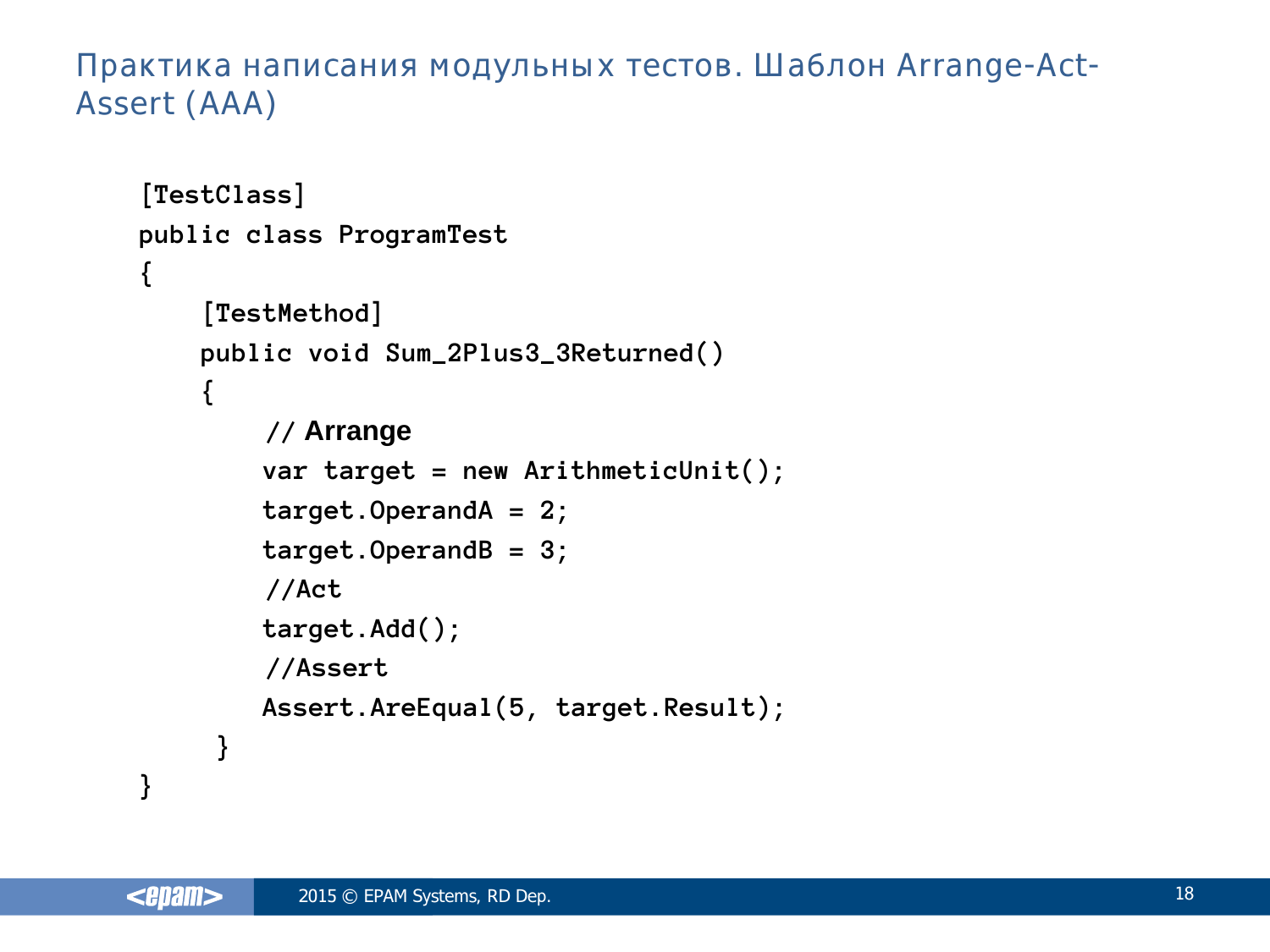

# Практика написания модульных тестов. Шаблон Arrange-Act-Assert (AAA)
[TestClass]
public class ProgramTest
{
    [TestMethod]
    public void Sum_2Plus3_3Returned()
    {
	// Arrange
        var target = new ArithmeticUnit();
        target.OperandA = 2;
        target.OperandB = 3;
 	//Act
        target.Add();
	//Assert
        Assert.AreEqual(5, target.Result);
     }
}

18
2015 © EPAM Systems, RD Dep.